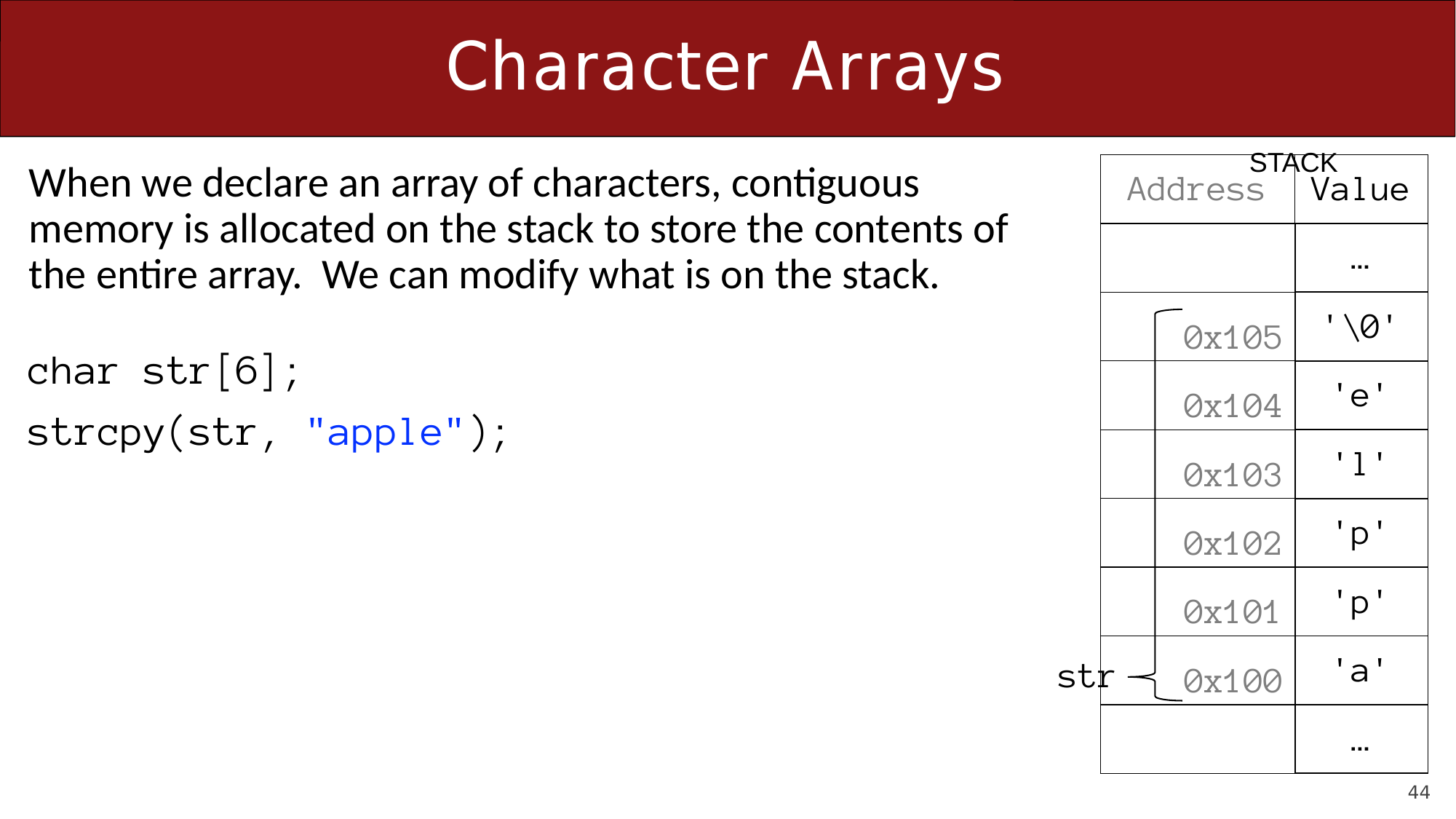

# Character Arrays
STACK
When we declare an array of characters, contiguous memory is allocated on the stack to store the contents of the entire array.  We can modify what is on the stack.

char str[6];
strcpy(str, "apple");
| Address | Value |
| --- | --- |
|  | … |
| 0x105 | '\0' |
| 0x104 | 'e' |
| 0x103 | 'l' |
| 0x102 | 'p' |
| 0x101 | 'p' |
| 0x100 | 'a' |
|  | … |

str